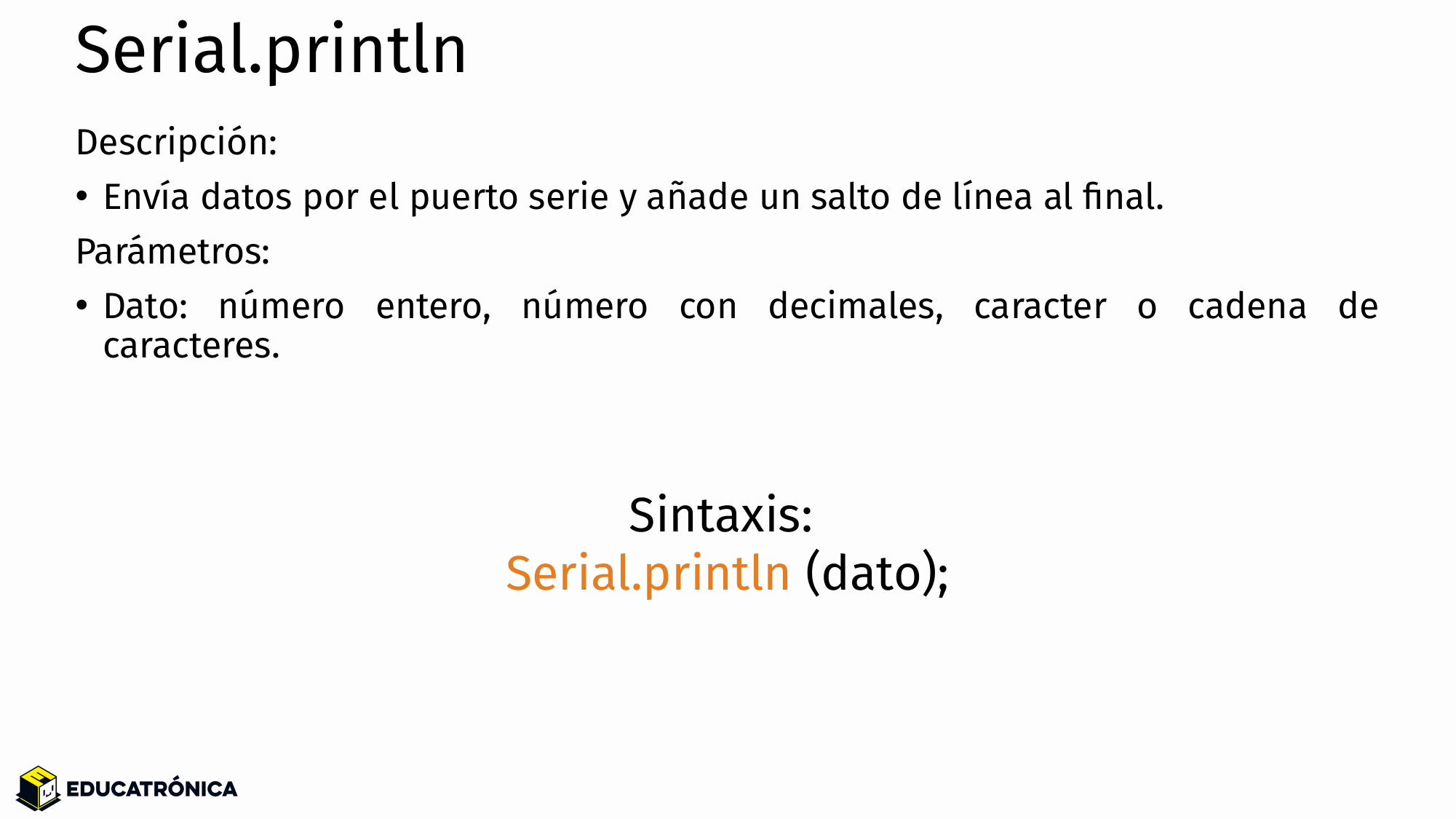

# Serial.println
Descripción:
Envía datos por el puerto serie y añade un salto de línea al final.
Parámetros:
Dato: número entero, número con decimales, caracter o cadena de caracteres.

Sintaxis:
Serial.println (dato);